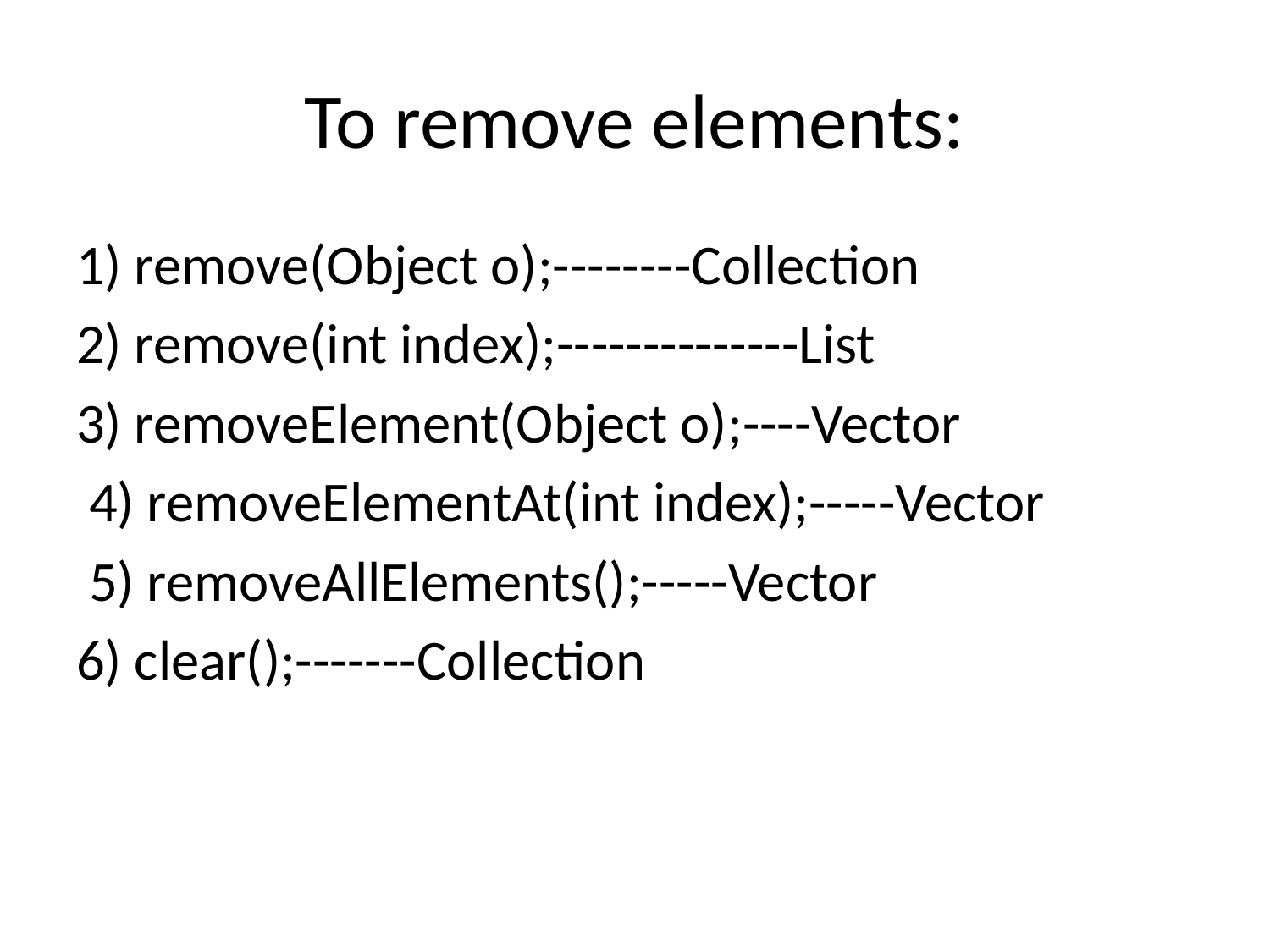

# To remove elements:
1) remove(Object o);--------Collection
2) remove(int index);--------------List
3) removeElement(Object o);----Vector
 4) removeElementAt(int index);-----Vector
 5) removeAllElements();-----Vector
6) clear();-------Collection